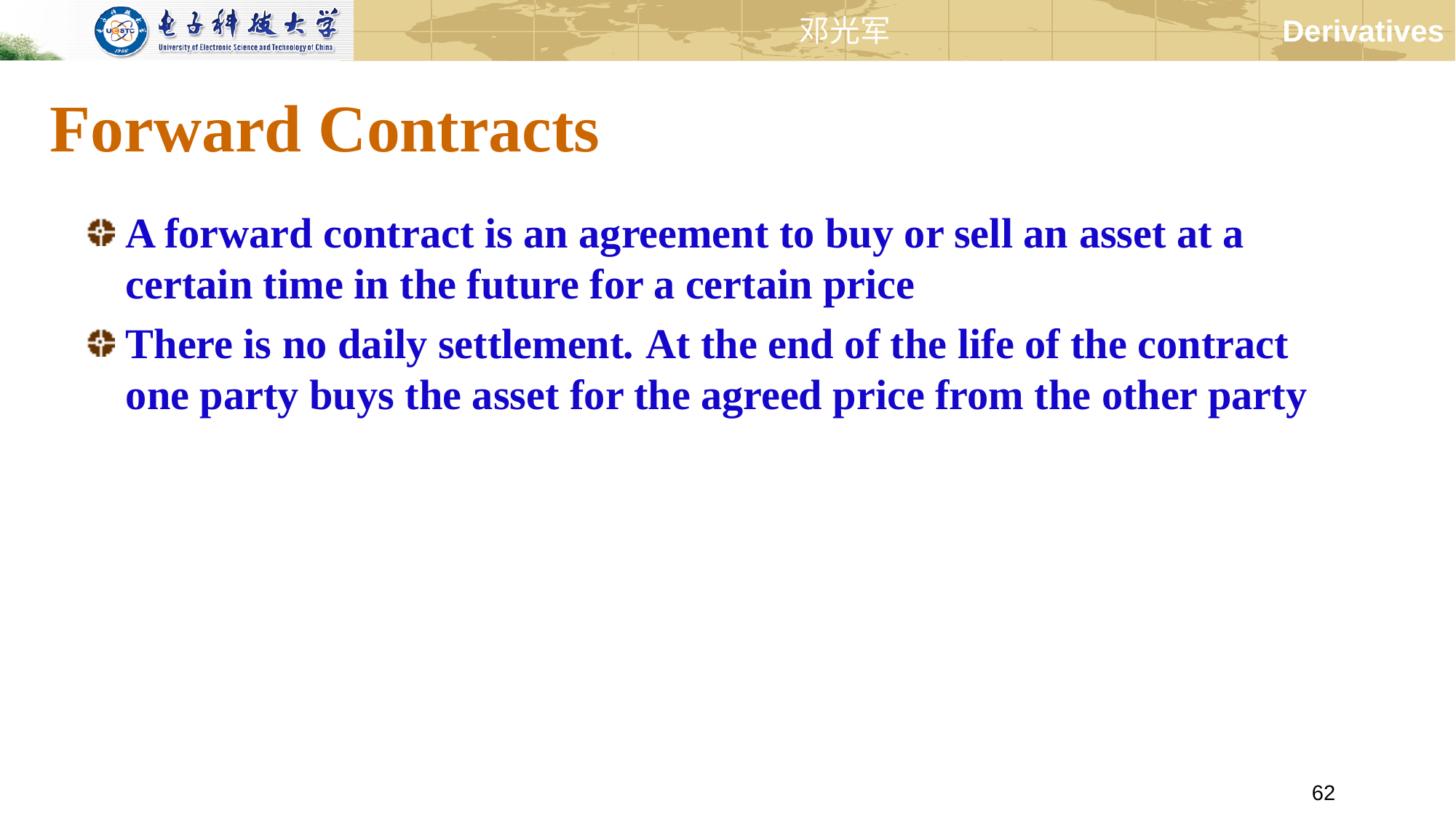

# Forward Contracts
A forward contract is an agreement to buy or sell an asset at a certain time in the future for a certain price
There is no daily settlement. At the end of the life of the contract one party buys the asset for the agreed price from the other party